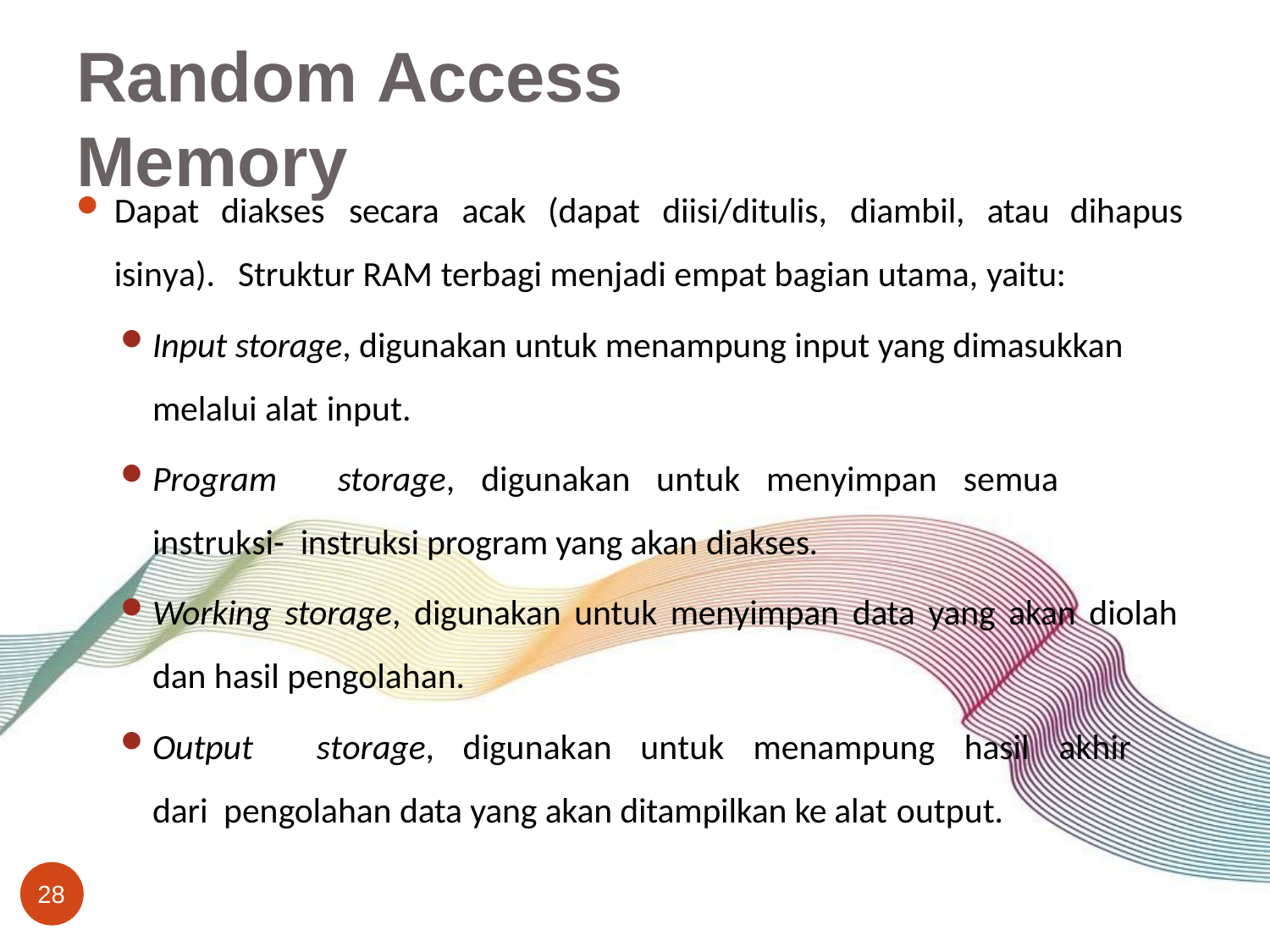

# Random Access Memory
Dapat
isinya).
diakses	secara	acak	(dapat	diisi/ditulis,	diambil,	atau
Struktur RAM terbagi menjadi empat bagian utama, yaitu:
dihapus
Input storage, digunakan untuk menampung input yang dimasukkan  melalui alat input.
Program	storage,	digunakan	untuk	menyimpan	semua	instruksi-  instruksi program yang akan diakses.
Working storage, digunakan untuk menyimpan data yang akan diolah
dan hasil pengolahan.
Output	storage,	digunakan	untuk	menampung	hasil	akhir	dari  pengolahan data yang akan ditampilkan ke alat output.

28